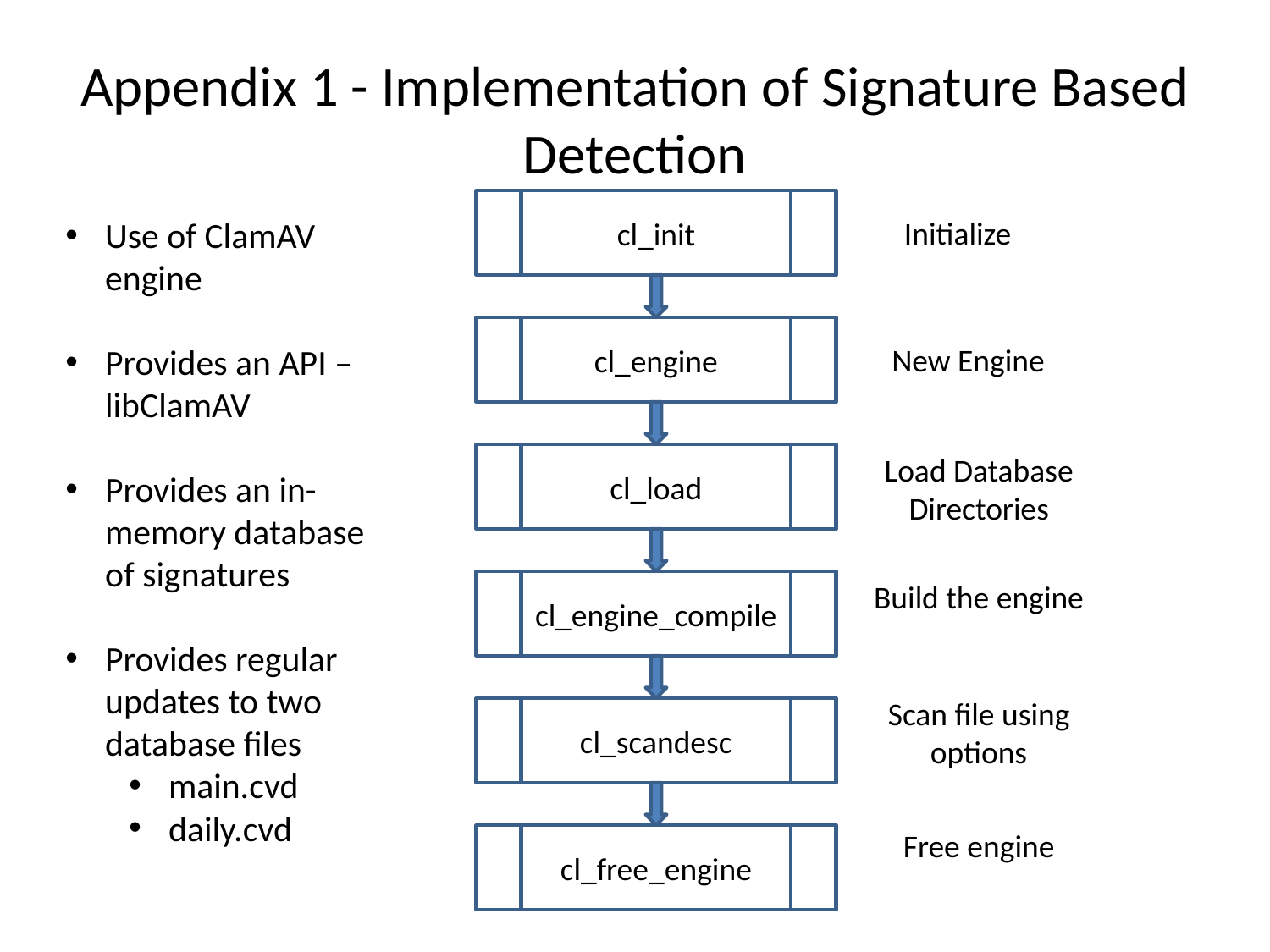

# Appendix 1 - Implementation of Signature Based Detection
cl_init
Use of ClamAV engine

Provides an API – libClamAV

Provides an in-memory database of signatures

Provides regular updates to two database files
main.cvd
daily.cvd
Initialize

cl_engine
New Engine

cl_load
Load Database Directories

cl_engine_compile
Build the engine

Scan file using options
cl_scandesc

Free engine
cl_free_engine